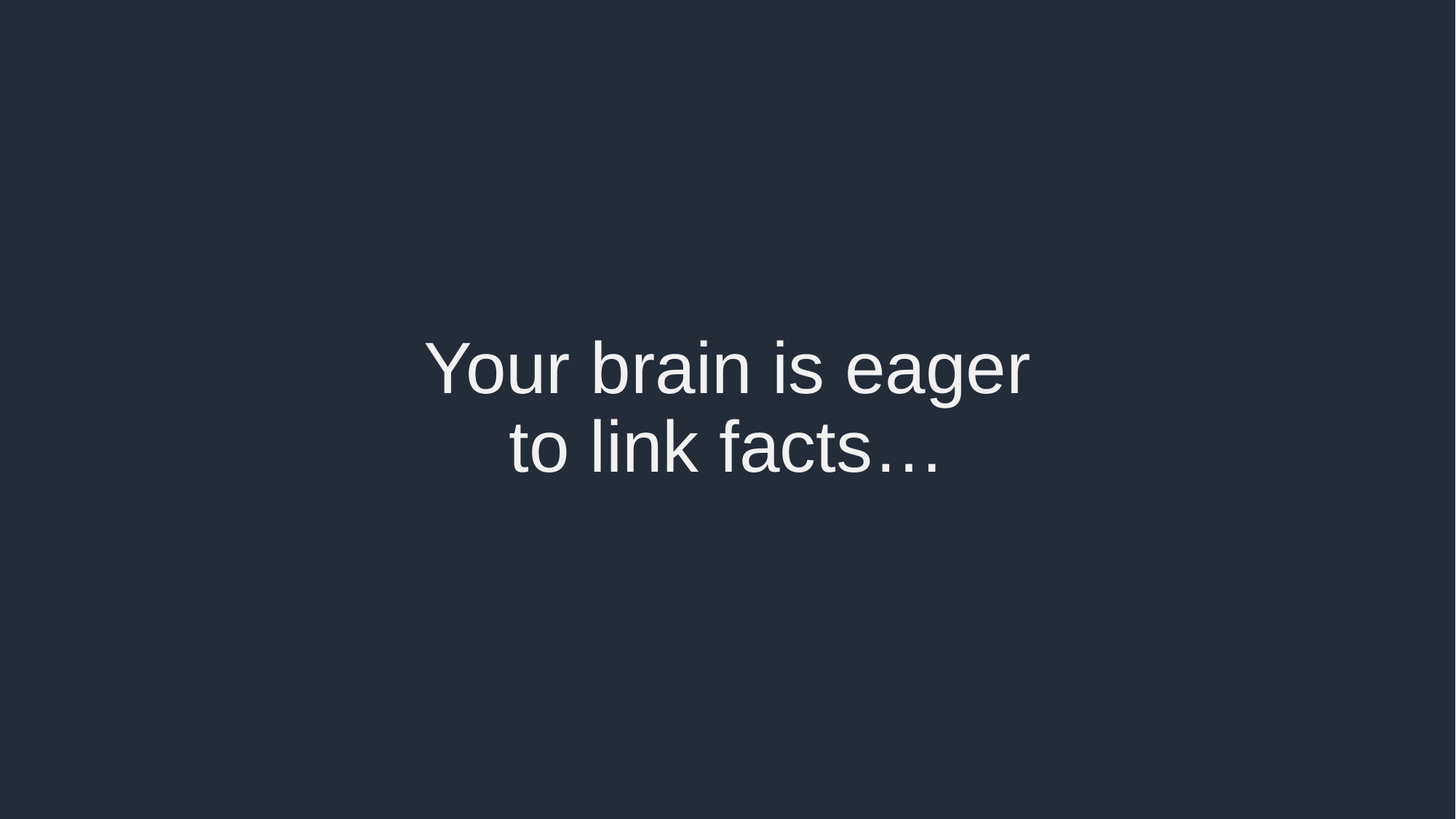

Your brain is eager
to link facts…